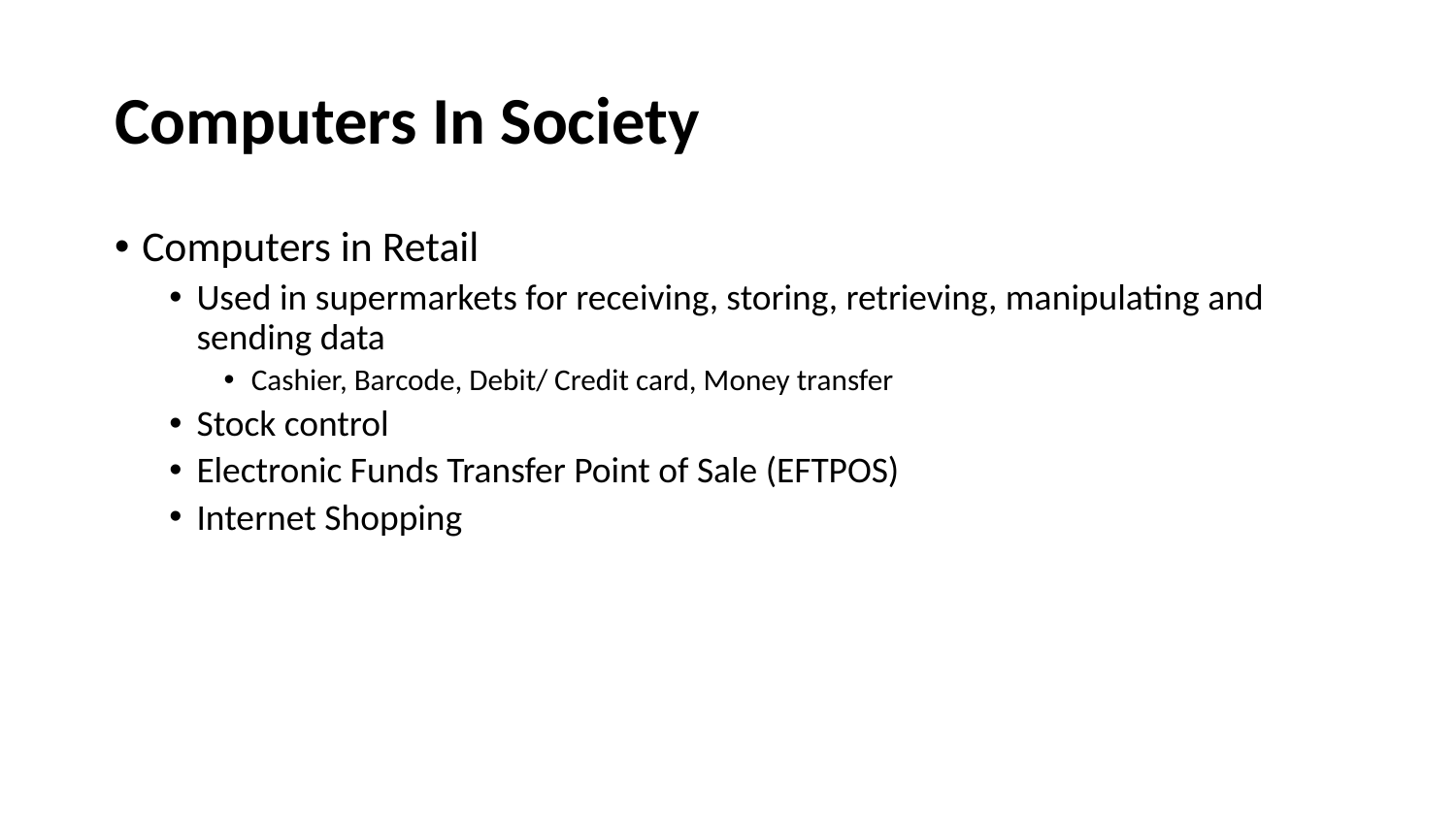

# Computers In Society
Computers in Retail
Used in supermarkets for receiving, storing, retrieving, manipulating and sending data
Cashier, Barcode, Debit/ Credit card, Money transfer
Stock control
Electronic Funds Transfer Point of Sale (EFTPOS)
Internet Shopping